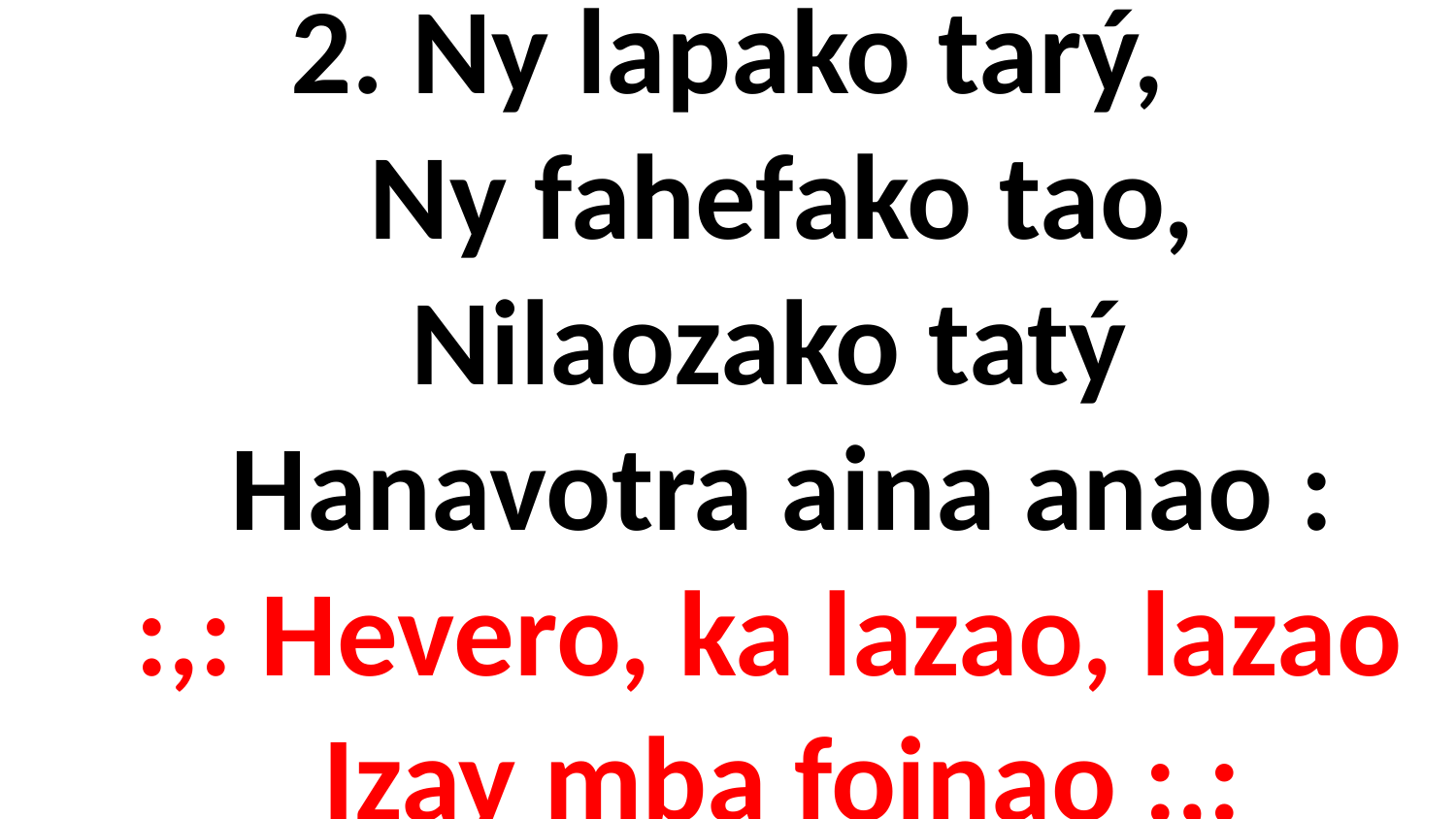

# 2. Ny lapako tarý, Ny fahefako tao, Nilaozako tatý Hanavotra aina anao : :,: Hevero, ka lazao, lazao Izay mba foinao :,: